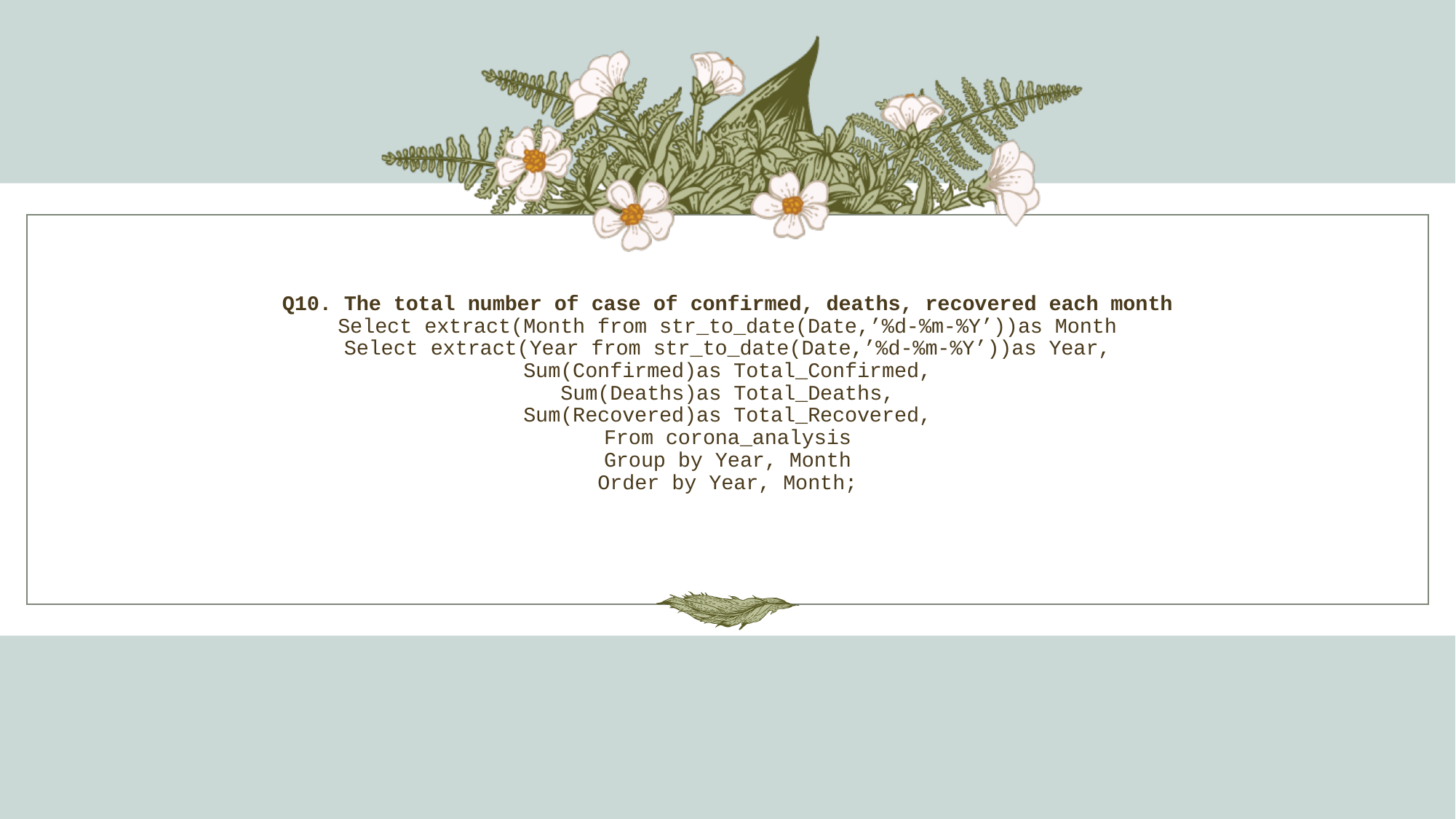

# Q10. The total number of case of confirmed, deaths, recovered each month Select extract(Month from str_to_date(Date,’%d-%m-%Y’))as Month Select extract(Year from str_to_date(Date,’%d-%m-%Y’))as Year, Sum(Confirmed)as Total_Confirmed, Sum(Deaths)as Total_Deaths, Sum(Recovered)as Total_Recovered, From corona_analysis Group by Year, Month Order by Year, Month;